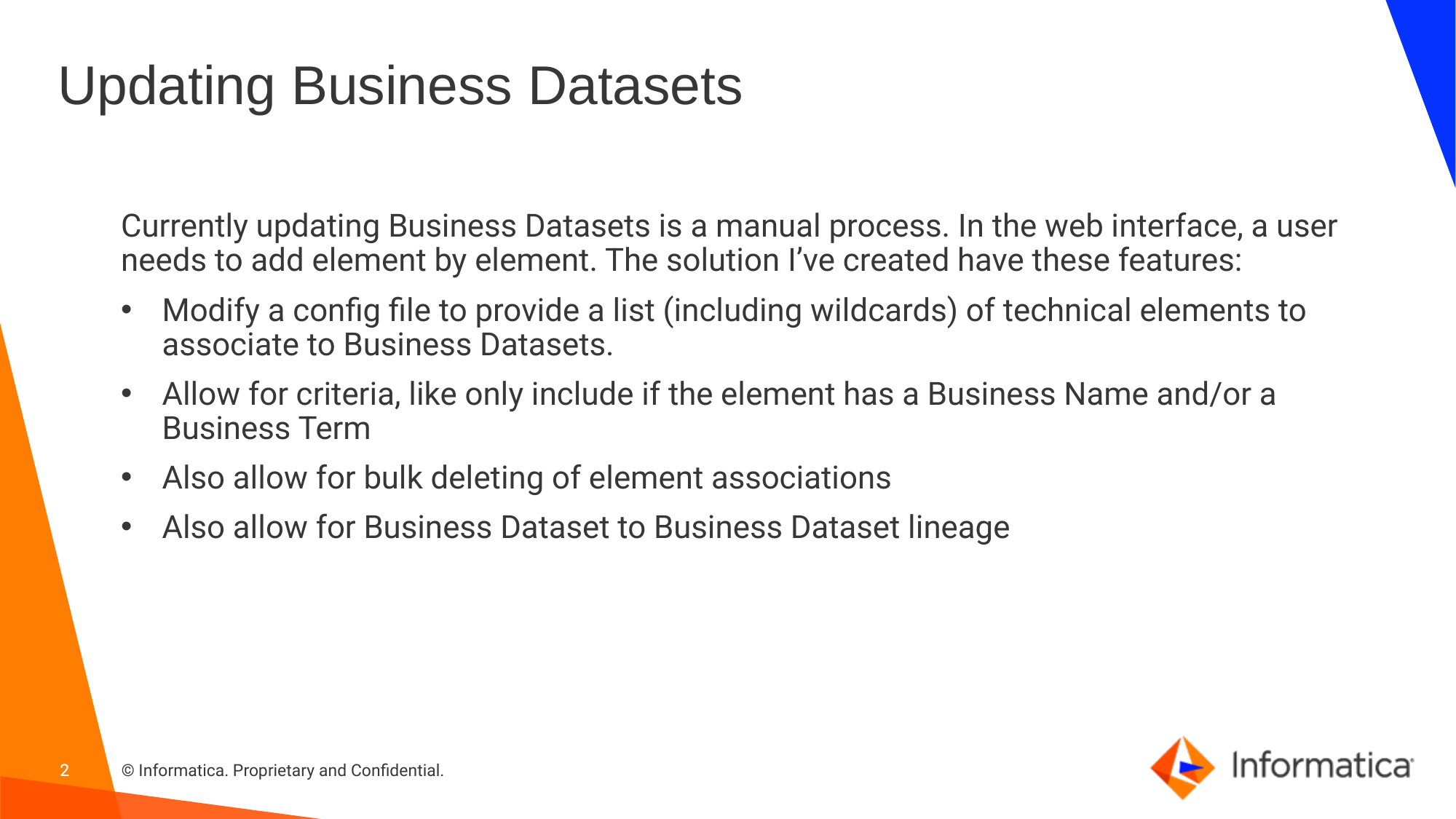

# Updating Business Datasets

Currently updating Business Datasets is a manual process. In the web interface, a user needs to add element by element. The solution I’ve created have these features:
Modify a config file to provide a list (including wildcards) of technical elements to associate to Business Datasets.
Allow for criteria, like only include if the element has a Business Name and/or a Business Term
Also allow for bulk deleting of element associations
Also allow for Business Dataset to Business Dataset lineage